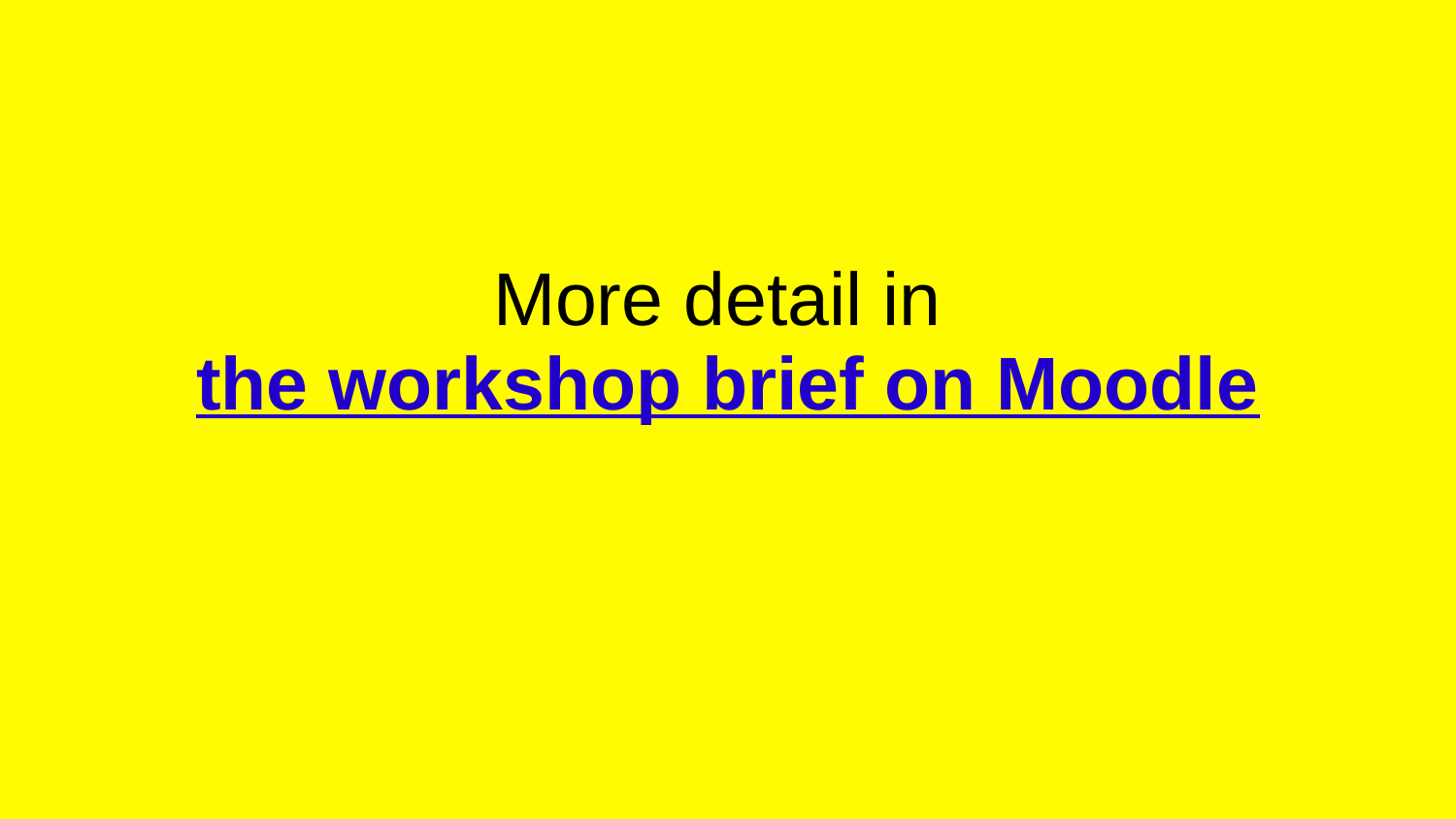

# More detail in
the workshop brief on Moodle